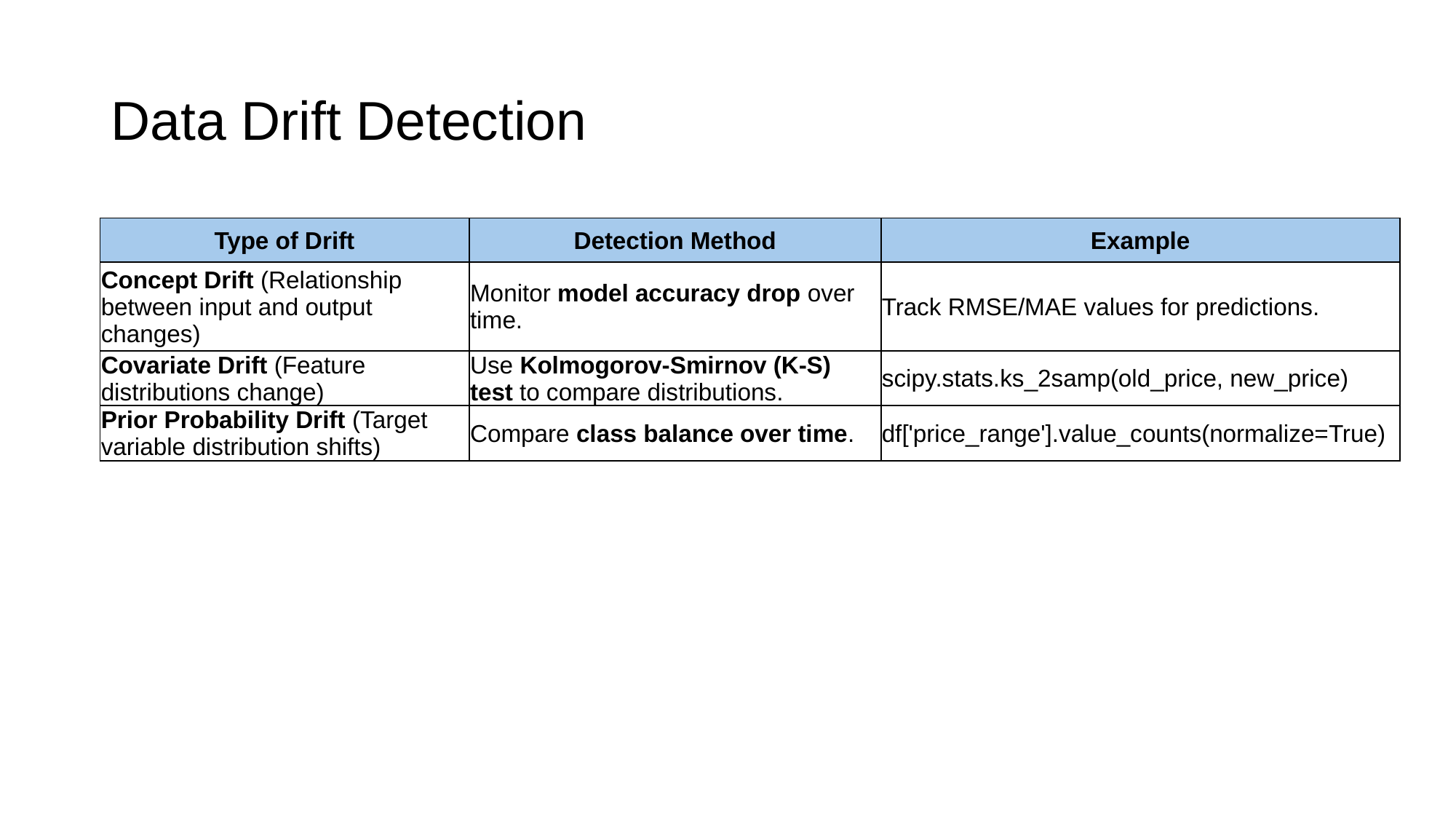

# Data Drift Detection
| Type of Drift | Detection Method | Example |
| --- | --- | --- |
| Concept Drift (Relationship between input and output changes) | Monitor model accuracy drop over time. | Track RMSE/MAE values for predictions. |
| Covariate Drift (Feature distributions change) | Use Kolmogorov-Smirnov (K-S) test to compare distributions. | scipy.stats.ks\_2samp(old\_price, new\_price) |
| Prior Probability Drift (Target variable distribution shifts) | Compare class balance over time. | df['price\_range'].value\_counts(normalize=True) |